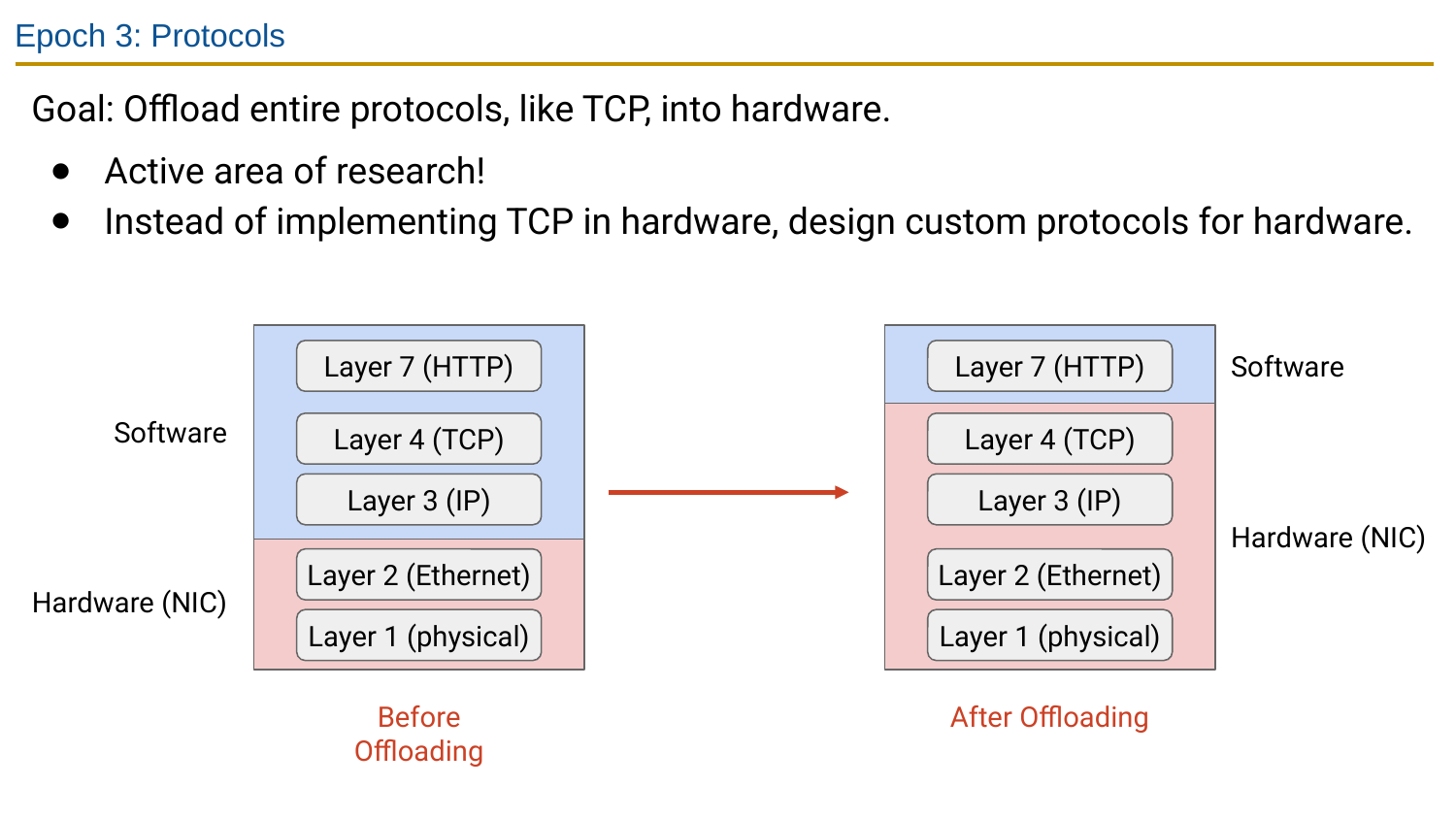

# Epoch 3: Protocols
Goal: Offload entire protocols, like TCP, into hardware.
Active area of research!
Instead of implementing TCP in hardware, design custom protocols for hardware.

Layer 7 (HTTP)
Layer 7 (HTTP)
Software

Software
Layer 4 (TCP)
Layer 4 (TCP)
Layer 3 (IP)
Layer 3 (IP)
Hardware (NIC)

Layer 2 (Ethernet)
Layer 2 (Ethernet)
Hardware (NIC)
Layer 1 (physical)
Layer 1 (physical)
Before Offloading
After Offloading